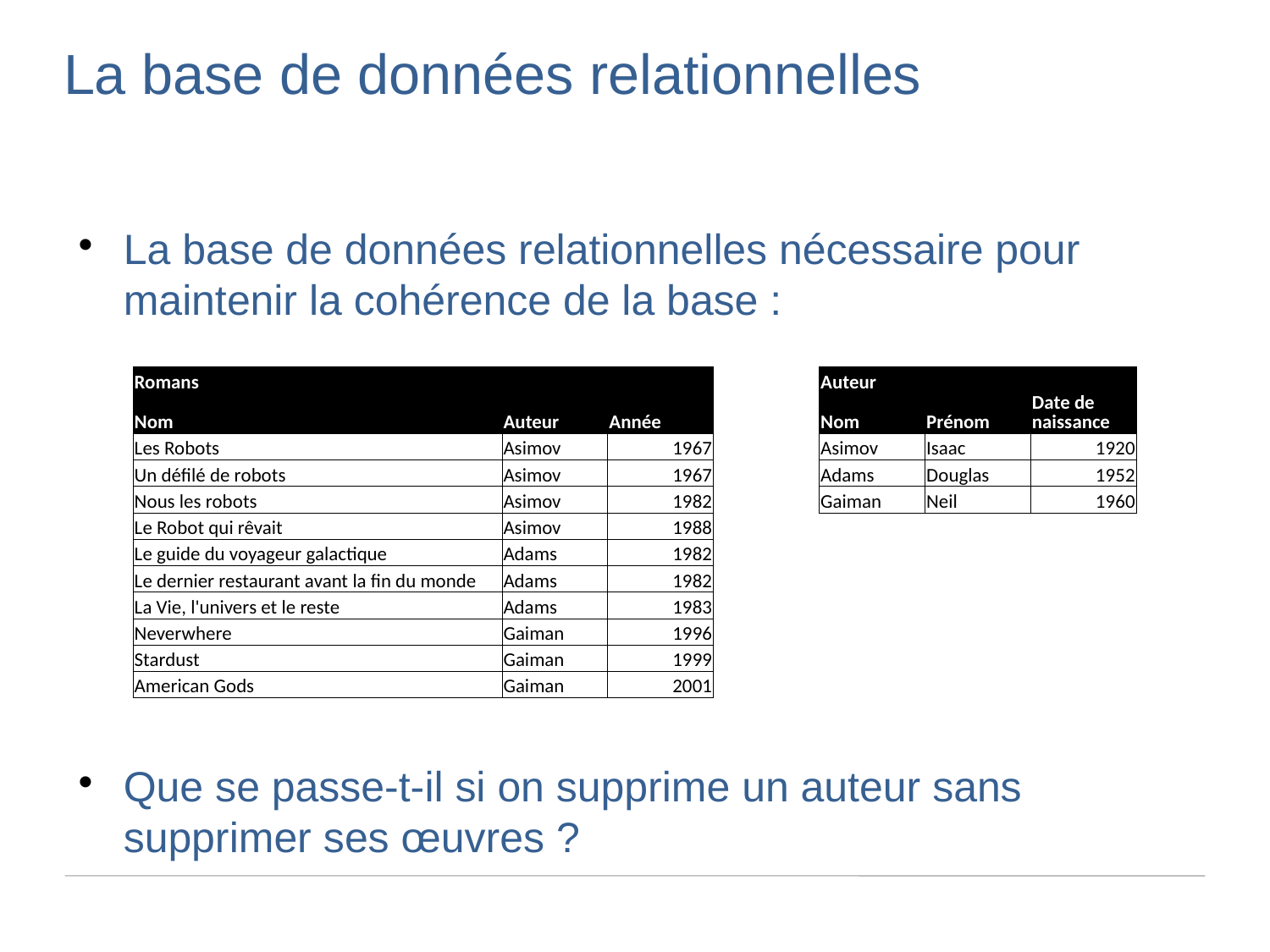

La base de données relationnelles
La base de données relationnelles nécessaire pour maintenir la cohérence de la base :

Que se passe-t-il si on supprime un auteur sans supprimer ses œuvres ?

| Romans |  |  |  | Auteur |  |  |
| --- | --- | --- | --- | --- | --- | --- |
| Nom | Auteur | Année |  | Nom | Prénom | Date de naissance |
| Les Robots | Asimov | 1967 |  | Asimov | Isaac | 1920 |
| Un défilé de robots | Asimov | 1967 |  | Adams | Douglas | 1952 |
| Nous les robots | Asimov | 1982 |  | Gaiman | Neil | 1960 |
| Le Robot qui rêvait | Asimov | 1988 |  |  |  |  |
| Le guide du voyageur galactique | Adams | 1982 |  |  |  |  |
| Le dernier restaurant avant la fin du monde | Adams | 1982 |  |  |  |  |
| La Vie, l'univers et le reste | Adams | 1983 |  |  |  |  |
| Neverwhere | Gaiman | 1996 |  |  |  |  |
| Stardust | Gaiman | 1999 |  |  |  |  |
| American Gods | Gaiman | 2001 |  |  |  |  |